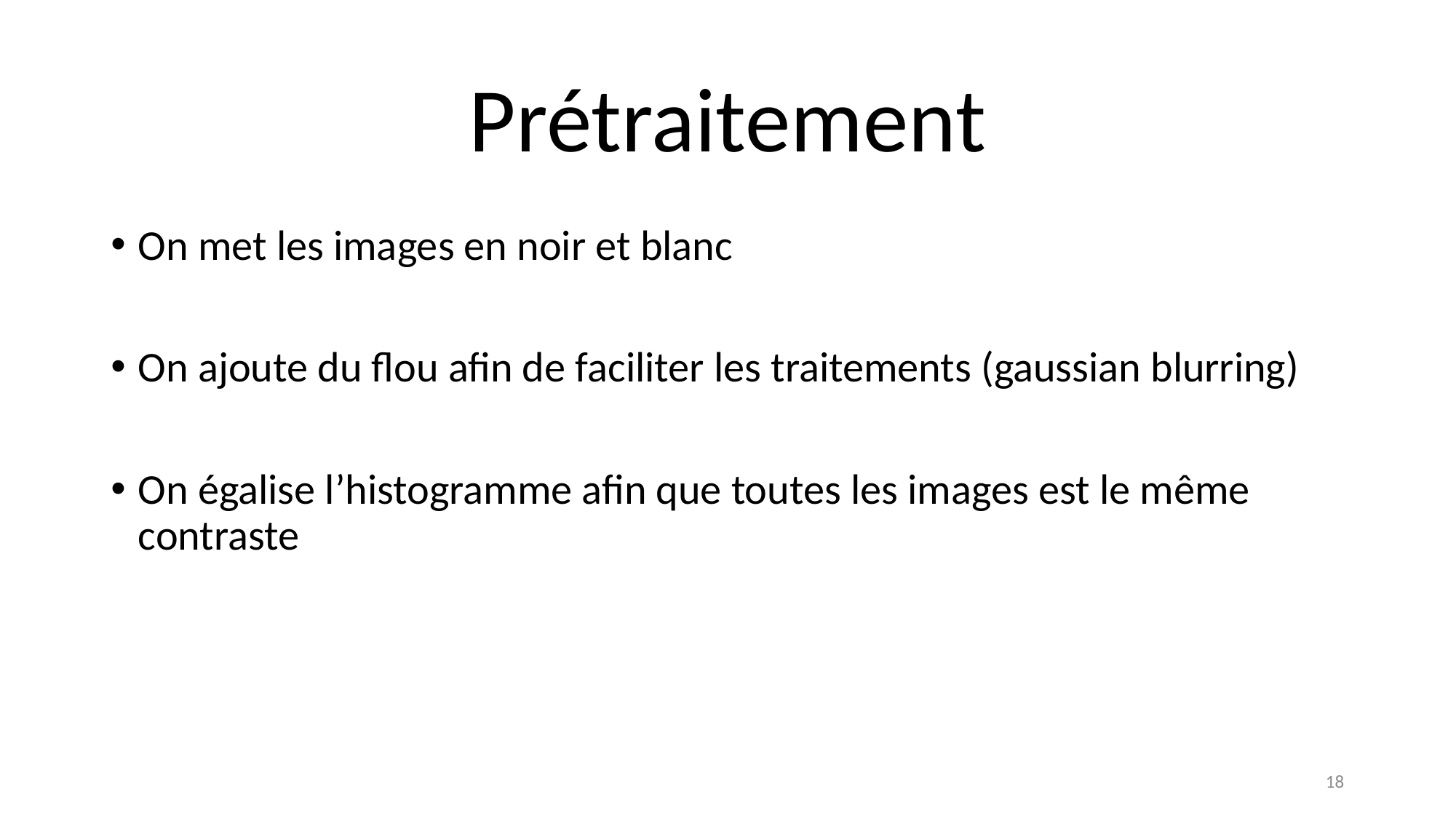

# Prétraitement
On met les images en noir et blanc

On ajoute du flou afin de faciliter les traitements (gaussian blurring)

On égalise l’histogramme afin que toutes les images est le même contraste
18